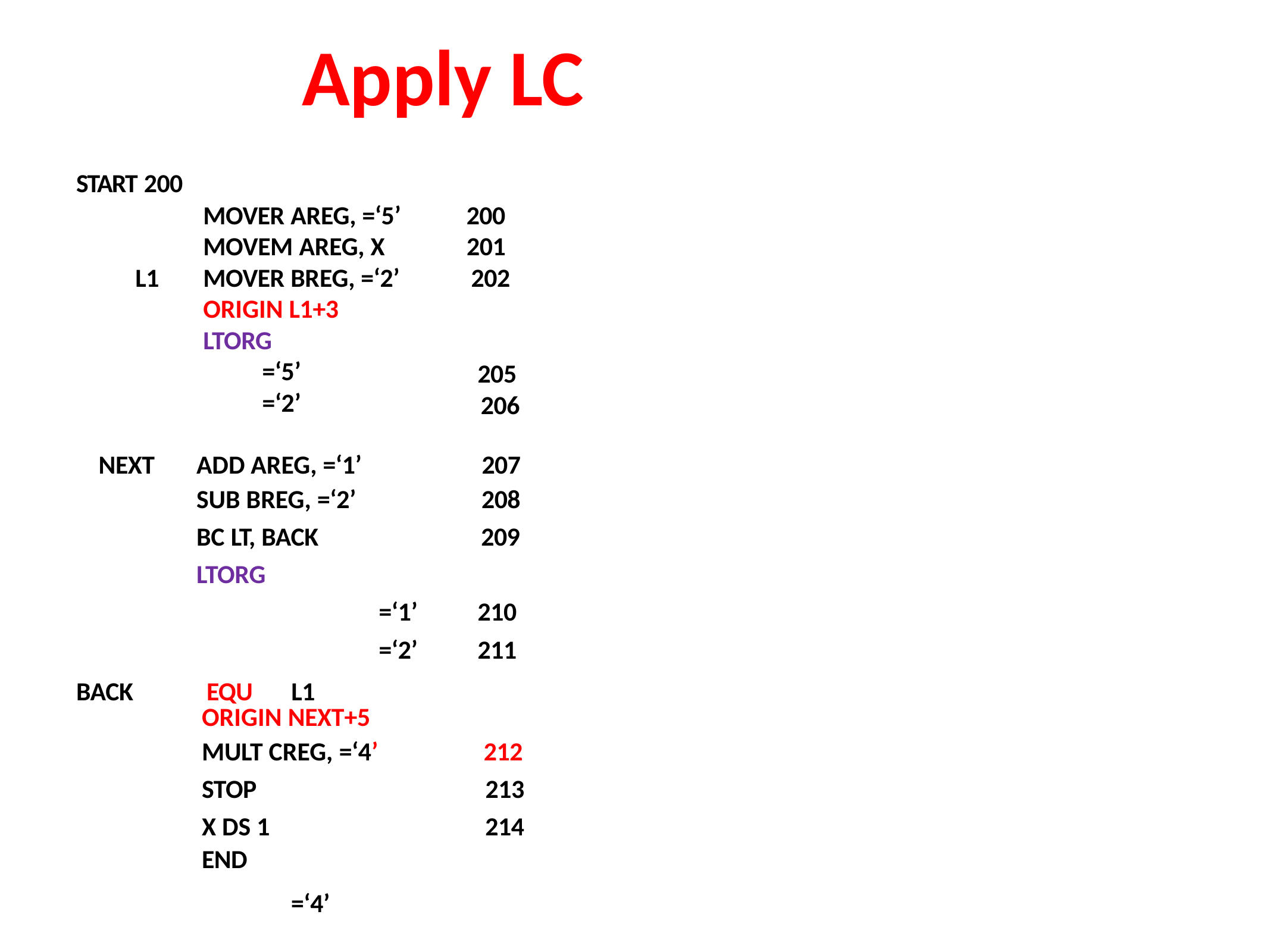

# Apply LC
START 200
MOVER AREG, =‘5’
MOVEM AREG, X
L1	MOVER BREG, =‘2’ ORIGIN L1+3 LTORG
=‘5’
=‘2’
200
201
202
205
206
ADD AREG, =‘1’
SUB BREG, =‘2’
BC LT, BACK LTORG
207
208
209
NEXT
=‘1’
=‘2’
210
211
BACK
EQU	L1
| ORIGIN NEXT+5 |  |
| --- | --- |
| MULT CREG, =‘4’ | 212 |
| STOP | 213 |
| X DS 1 END | 214 |
=‘4’